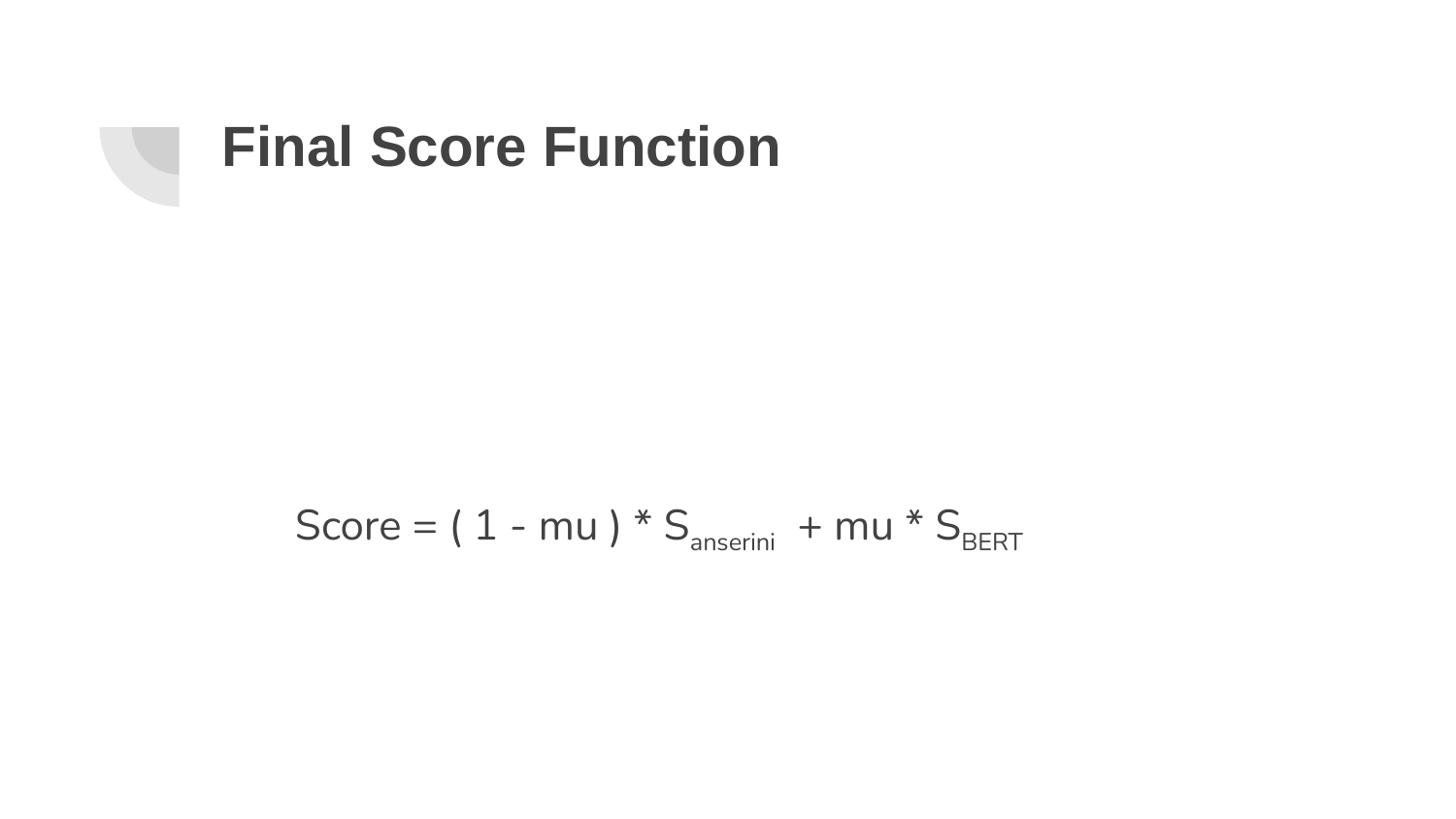

# Final Score Function

Score = ( 1 - mu ) * Sanserini  + mu * SBERT